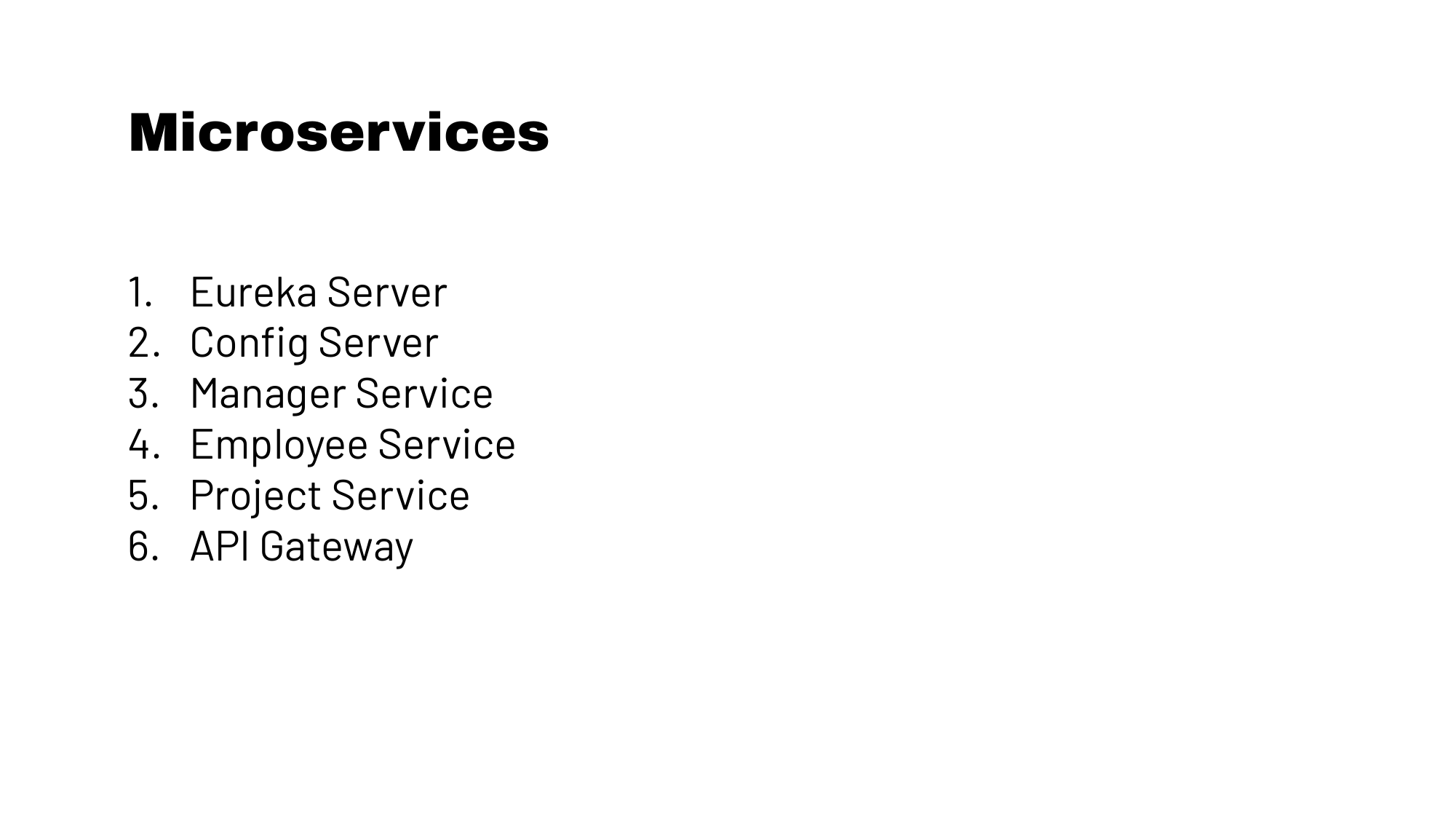

# Microservices
Eureka Server
Config Server
Manager Service
Employee Service
Project Service
API Gateway